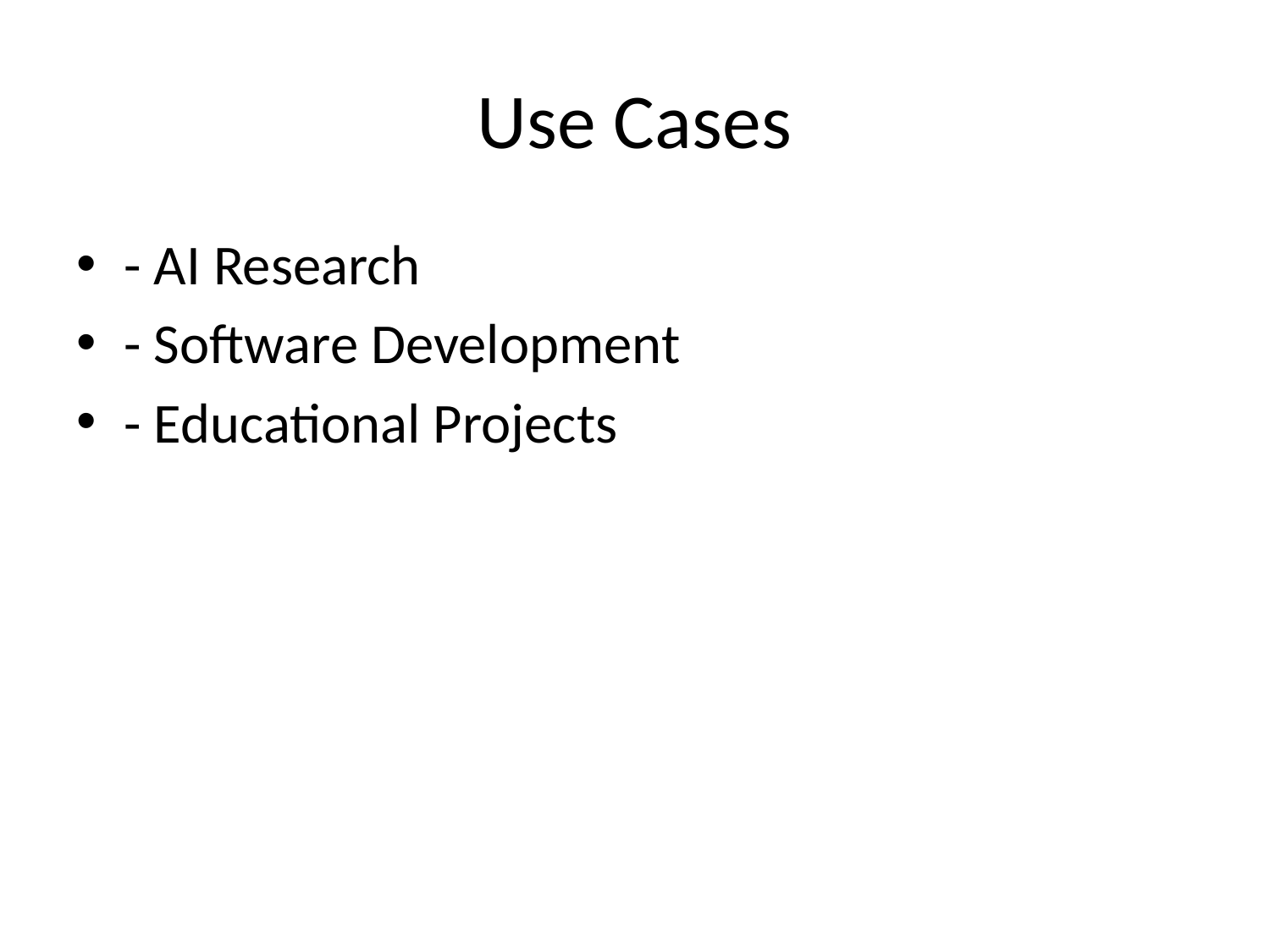

# Use Cases
- AI Research
- Software Development
- Educational Projects